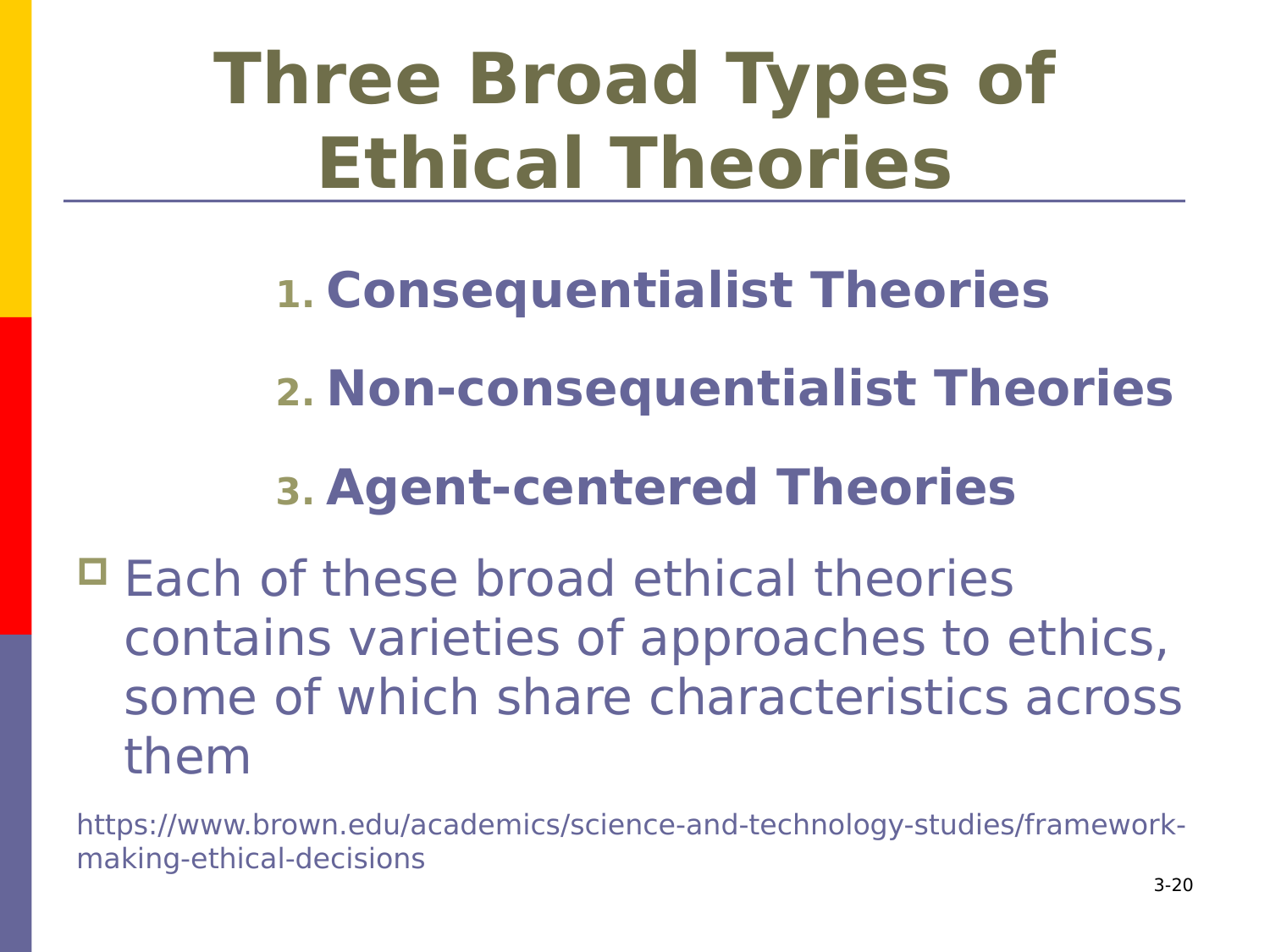

# Three Broad Types of Ethical Theories
Consequentialist Theories
Non-consequentialist Theories
Agent-centered Theories

Each of these broad ethical theories contains varieties of approaches to ethics, some of which share characteristics across them

https://www.brown.edu/academics/science-and-technology-studies/framework-making-ethical-decisions
3-20